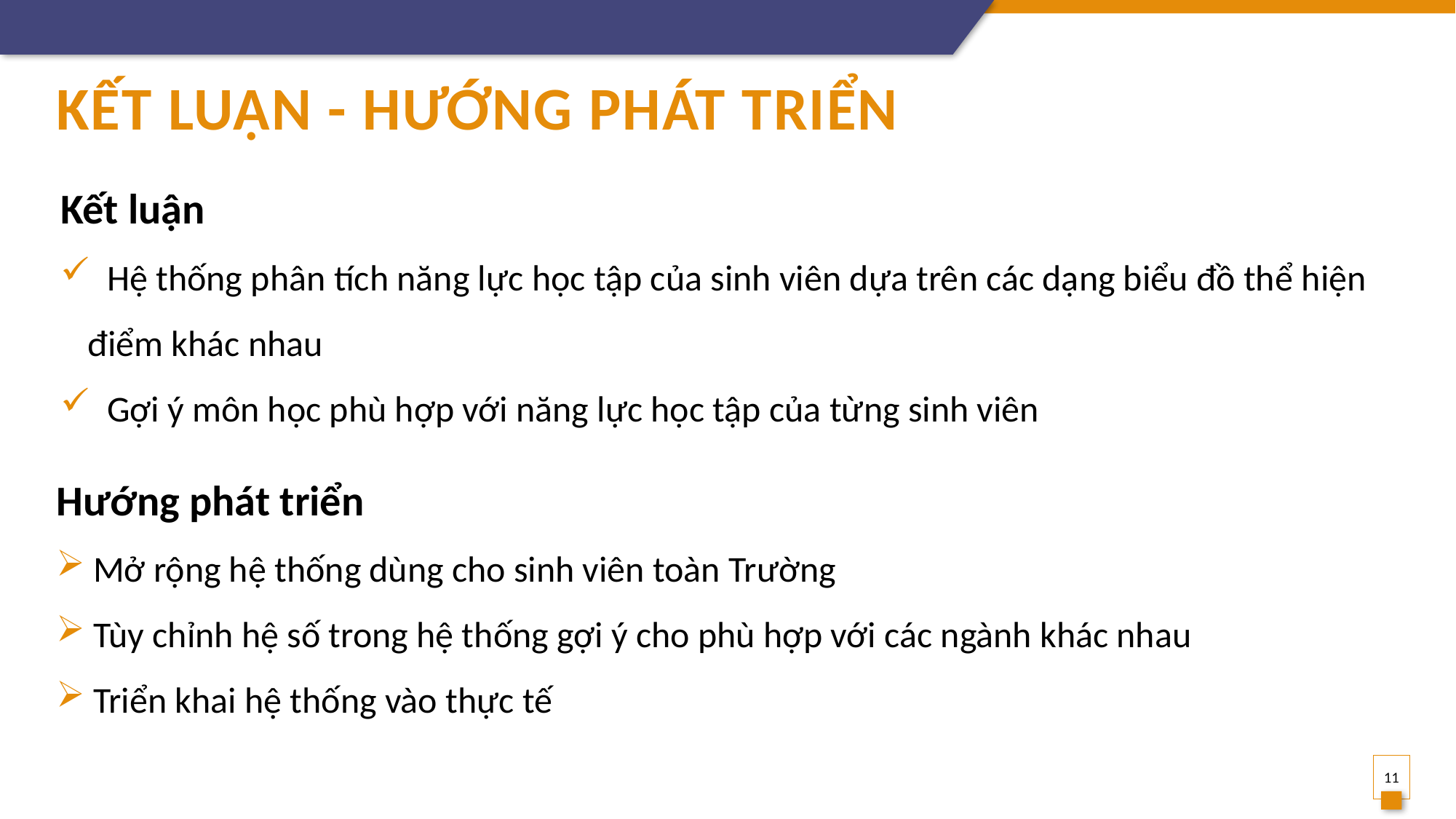

# Kết luận - hướng phát triển
Kết luận
  Hệ thống phân tích năng lực học tập của sinh viên dựa trên các dạng biểu đồ thể hiện điểm khác nhau
  Gợi ý môn học phù hợp với năng lực học tập của từng sinh viên
Hướng phát triển
 Mở rộng hệ thống dùng cho sinh viên toàn Trường
 Tùy chỉnh hệ số trong hệ thống gợi ý cho phù hợp với các ngành khác nhau
 Triển khai hệ thống vào thực tế
11